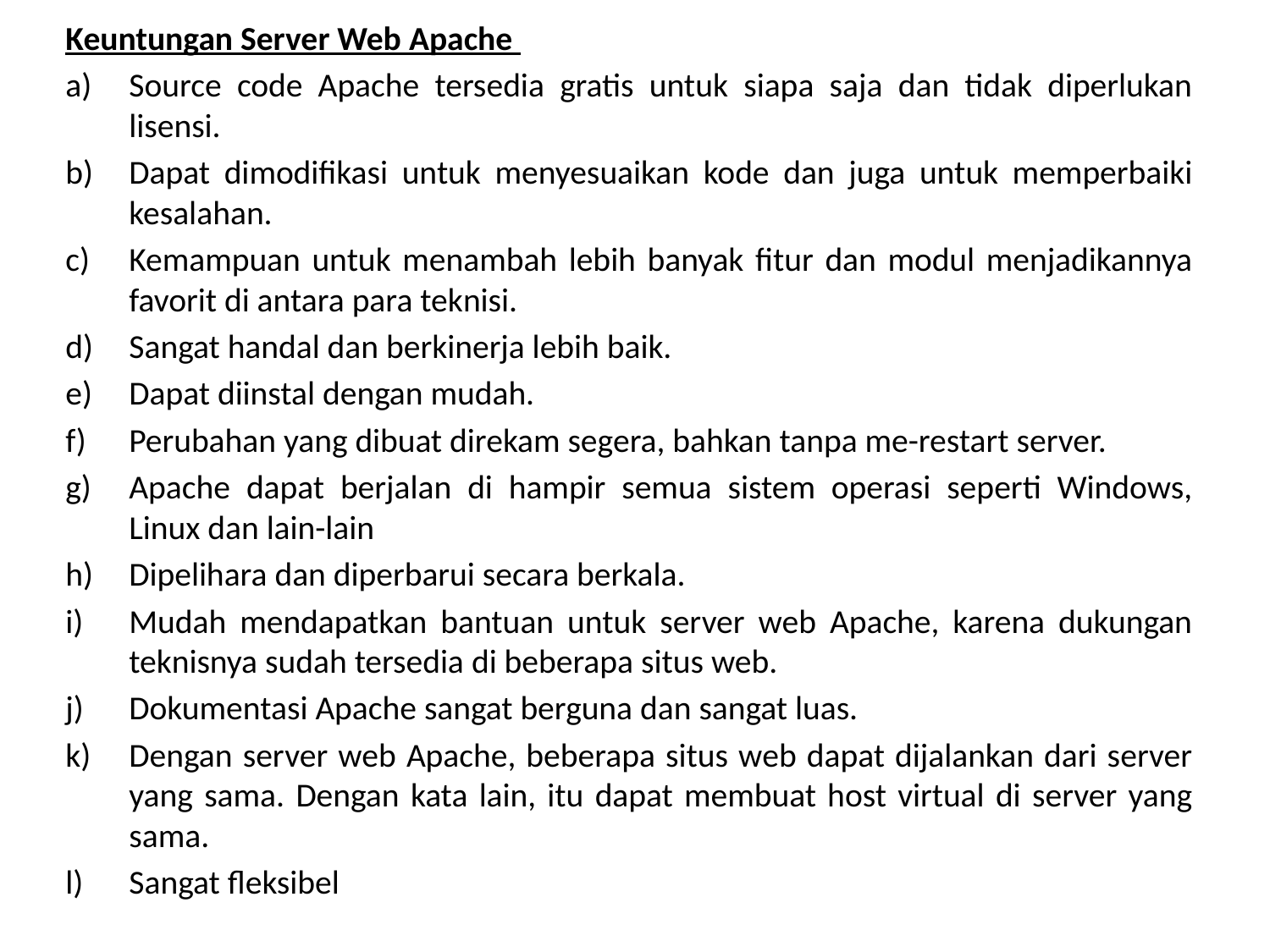

Keuntungan Server Web Apache
Source code Apache tersedia gratis untuk siapa saja dan tidak diperlukan lisensi.
Dapat dimodifikasi untuk menyesuaikan kode dan juga untuk memperbaiki kesalahan.
Kemampuan untuk menambah lebih banyak fitur dan modul menjadikannya favorit di antara para teknisi.
Sangat handal dan berkinerja lebih baik.
Dapat diinstal dengan mudah.
Perubahan yang dibuat direkam segera, bahkan tanpa me-restart server.
Apache dapat berjalan di hampir semua sistem operasi seperti Windows, Linux dan lain-lain
Dipelihara dan diperbarui secara berkala.
Mudah mendapatkan bantuan untuk server web Apache, karena dukungan teknisnya sudah tersedia di beberapa situs web.
Dokumentasi Apache sangat berguna dan sangat luas.
Dengan server web Apache, beberapa situs web dapat dijalankan dari server yang sama. Dengan kata lain, itu dapat membuat host virtual di server yang sama.
Sangat fleksibel